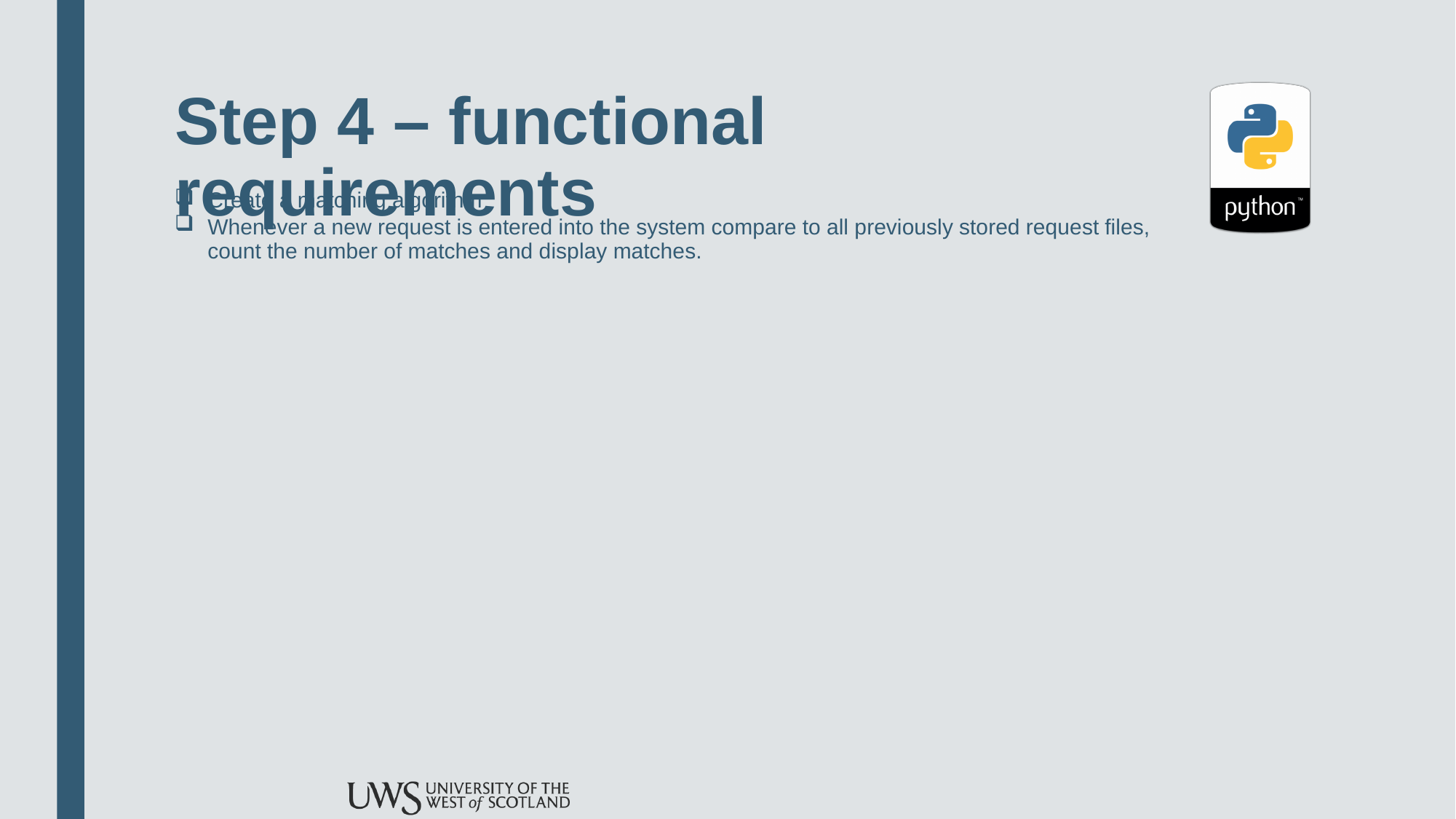

# Step 4 – functional requirements
Create a matching algorithm
Whenever a new request is entered into the system compare to all previously stored request files, count the number of matches and display matches.